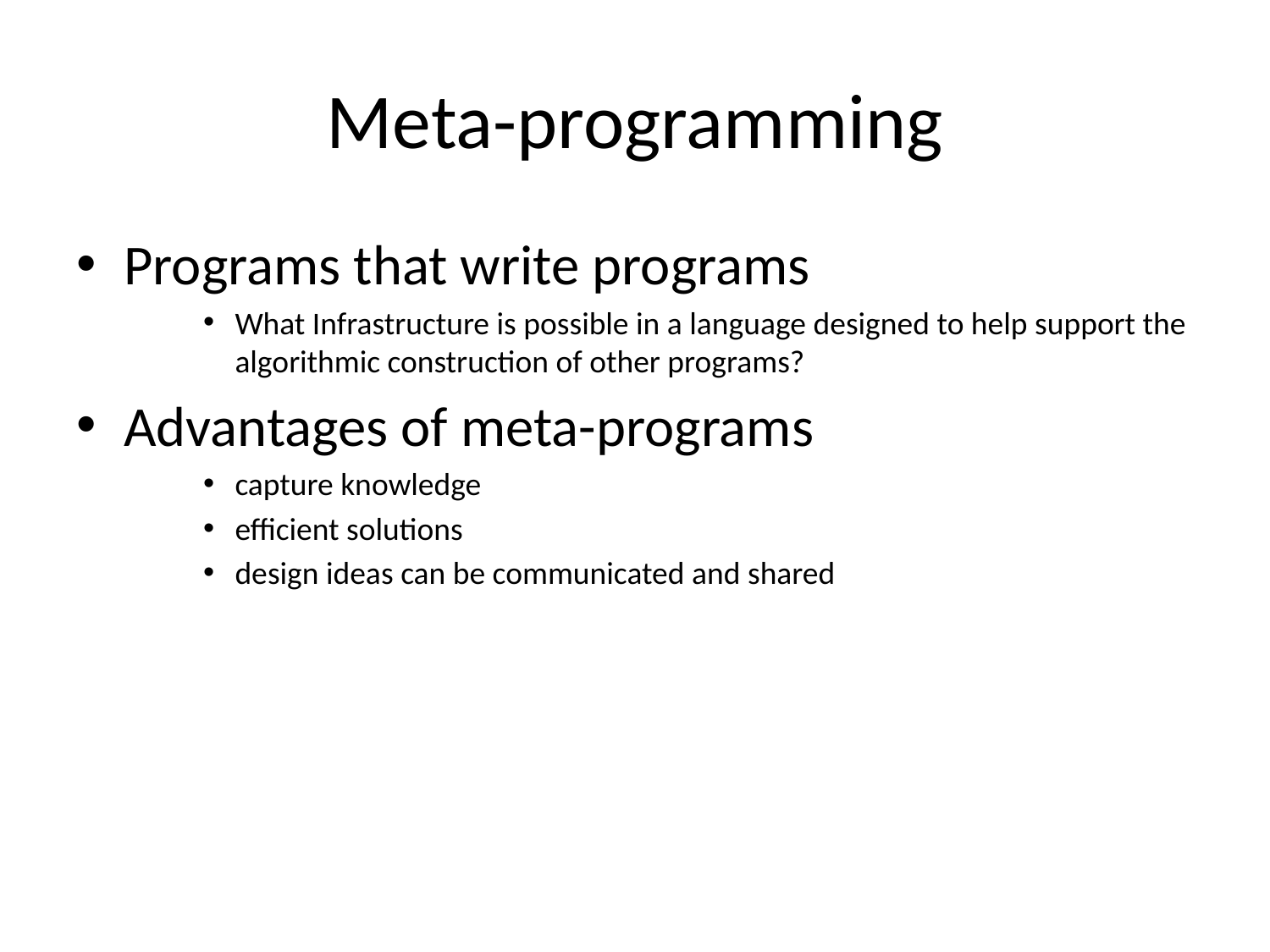

# Meta-programming
Programs that write programs
What Infrastructure is possible in a language designed to help support the algorithmic construction of other programs?
Advantages of meta-programs
capture knowledge
efficient solutions
design ideas can be communicated and shared